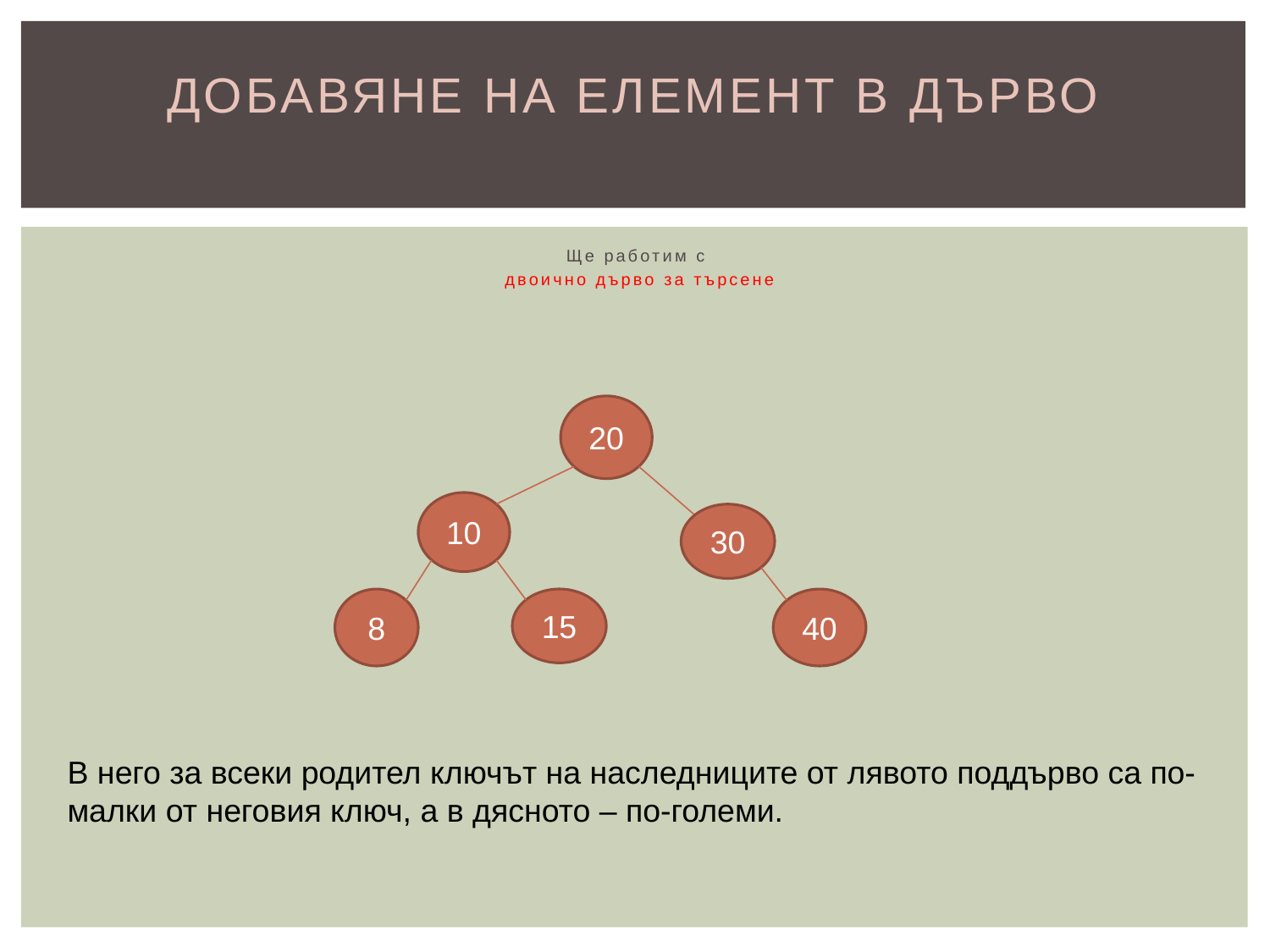

# Добавяне на елемент в дърво
Ще работим с
двоично дърво за търсене
20
10
30
8
15
40
В него за всеки родител ключът на наследниците от лявото поддърво са по-малки от неговия ключ, а в дясното – по-големи.